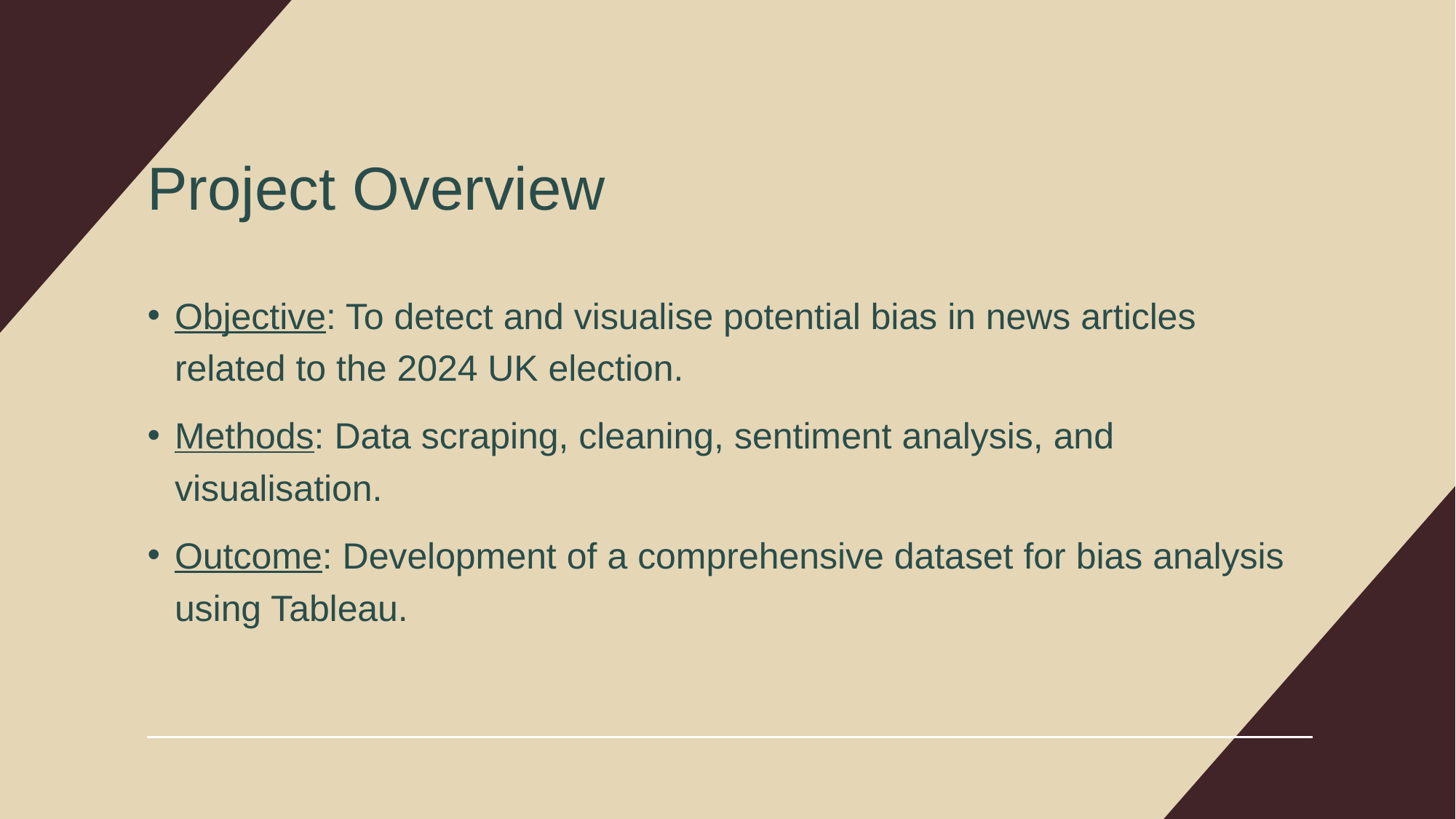

# Project Overview
Objective: To detect and visualise potential bias in news articles related to the 2024 UK election.
Methods: Data scraping, cleaning, sentiment analysis, and visualisation.
Outcome: Development of a comprehensive dataset for bias analysis using Tableau.